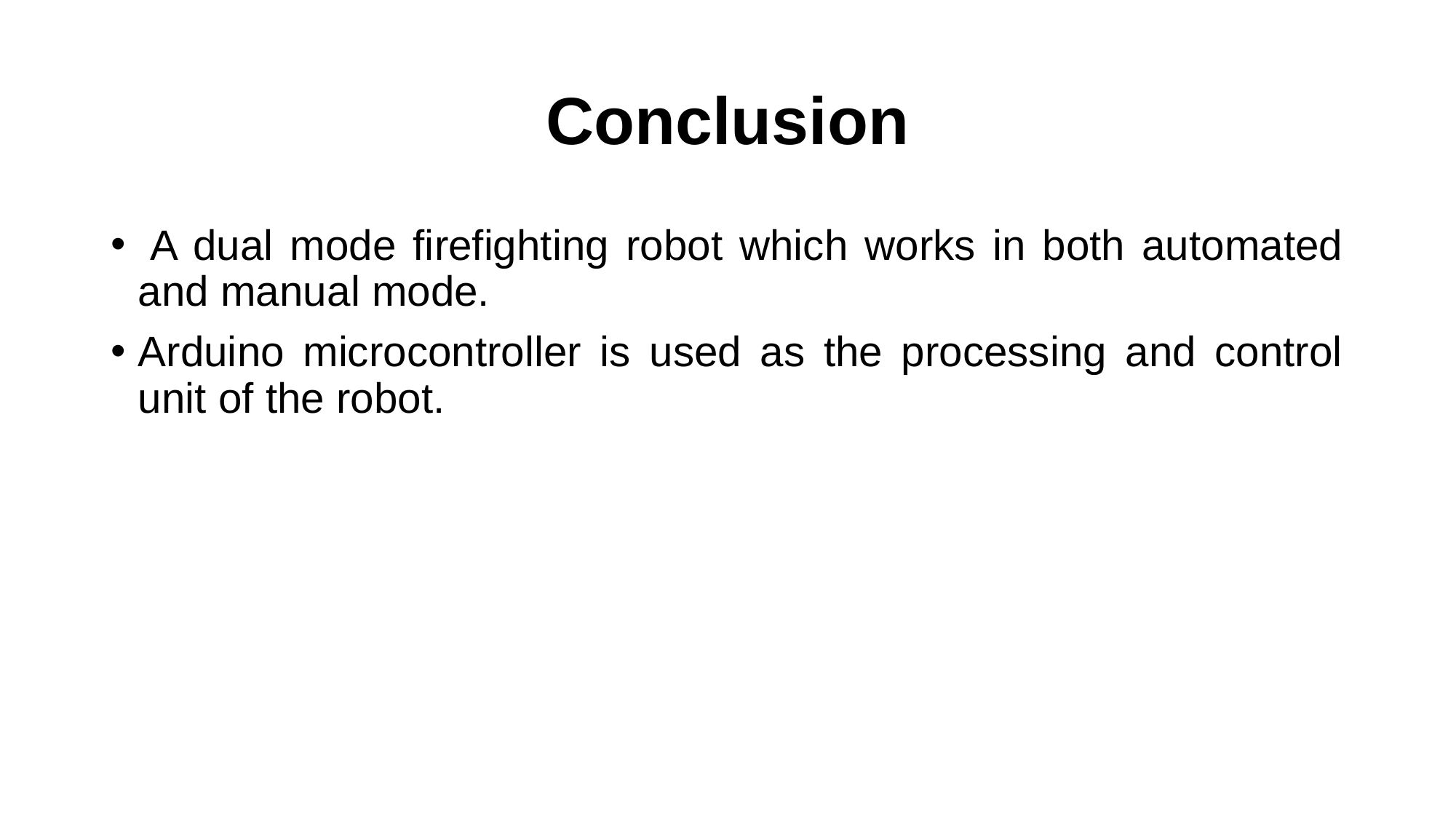

# Conclusion
 A dual mode firefighting robot which works in both automated and manual mode.
Arduino microcontroller is used as the processing and control unit of the robot.